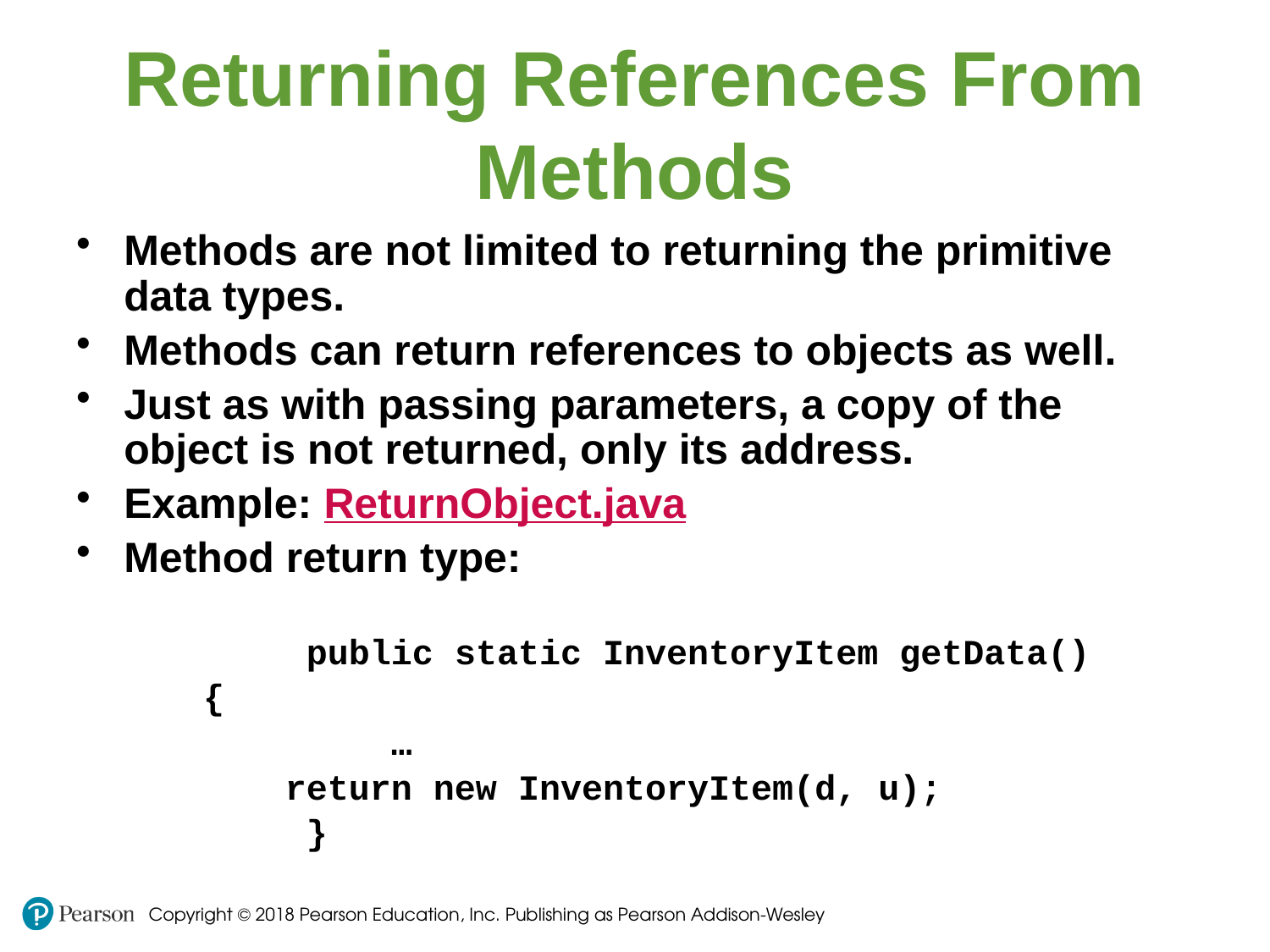

Returning References From Methods
Methods are not limited to returning the primitive data types.
Methods can return references to objects as well.
Just as with passing parameters, a copy of the object is not returned, only its address.
Example: ReturnObject.java
Method return type:

		public static InventoryItem getData()
   {
		    …
	     return new InventoryItem(d, u);
		}